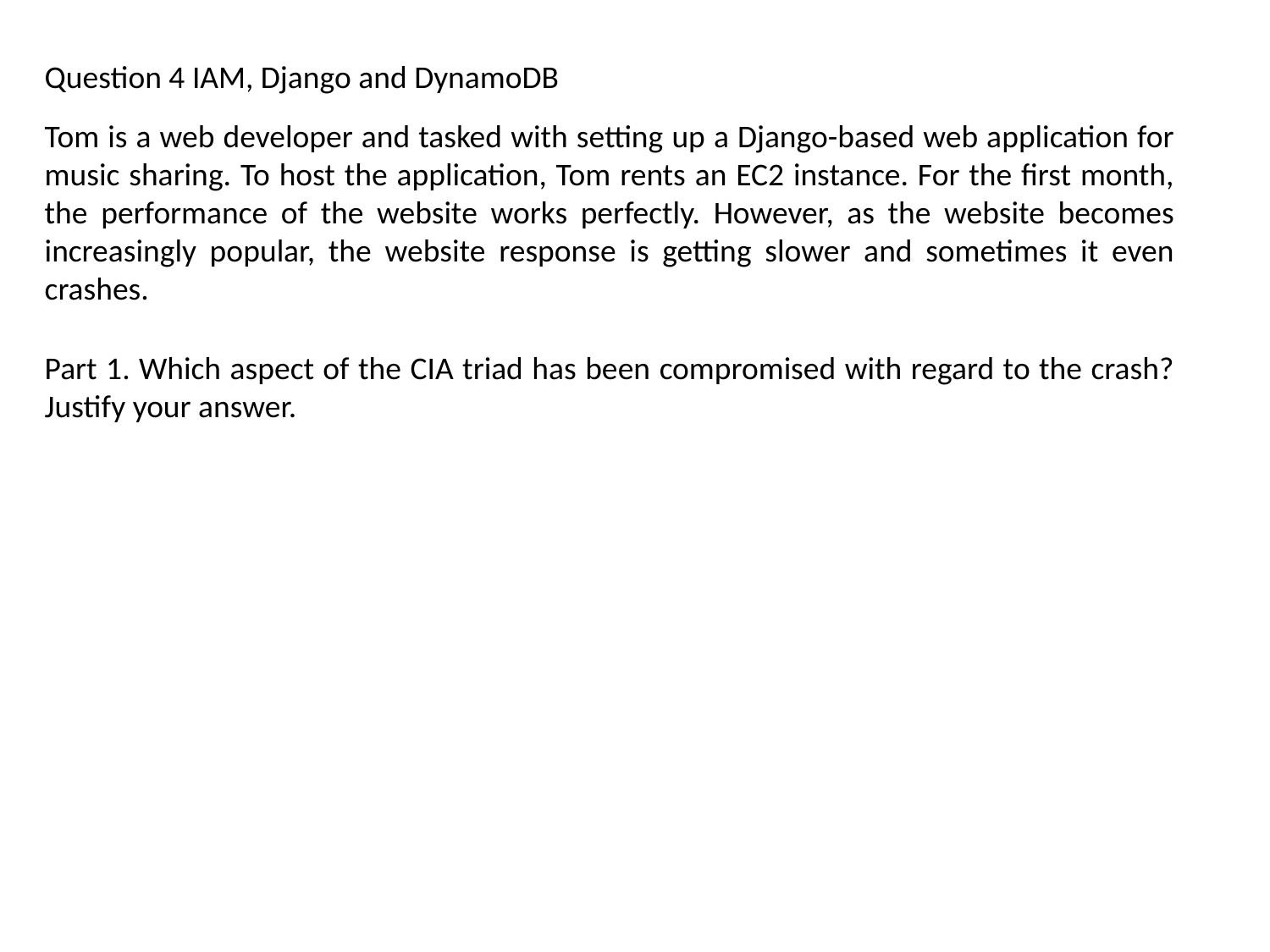

Question 4 IAM, Django and DynamoDB
Tom is a web developer and tasked with setting up a Django-based web application for music sharing. To host the application, Tom rents an EC2 instance. For the first month, the performance of the website works perfectly. However, as the website becomes increasingly popular, the website response is getting slower and sometimes it even crashes.
Part 1. Which aspect of the CIA triad has been compromised with regard to the crash? Justify your answer.